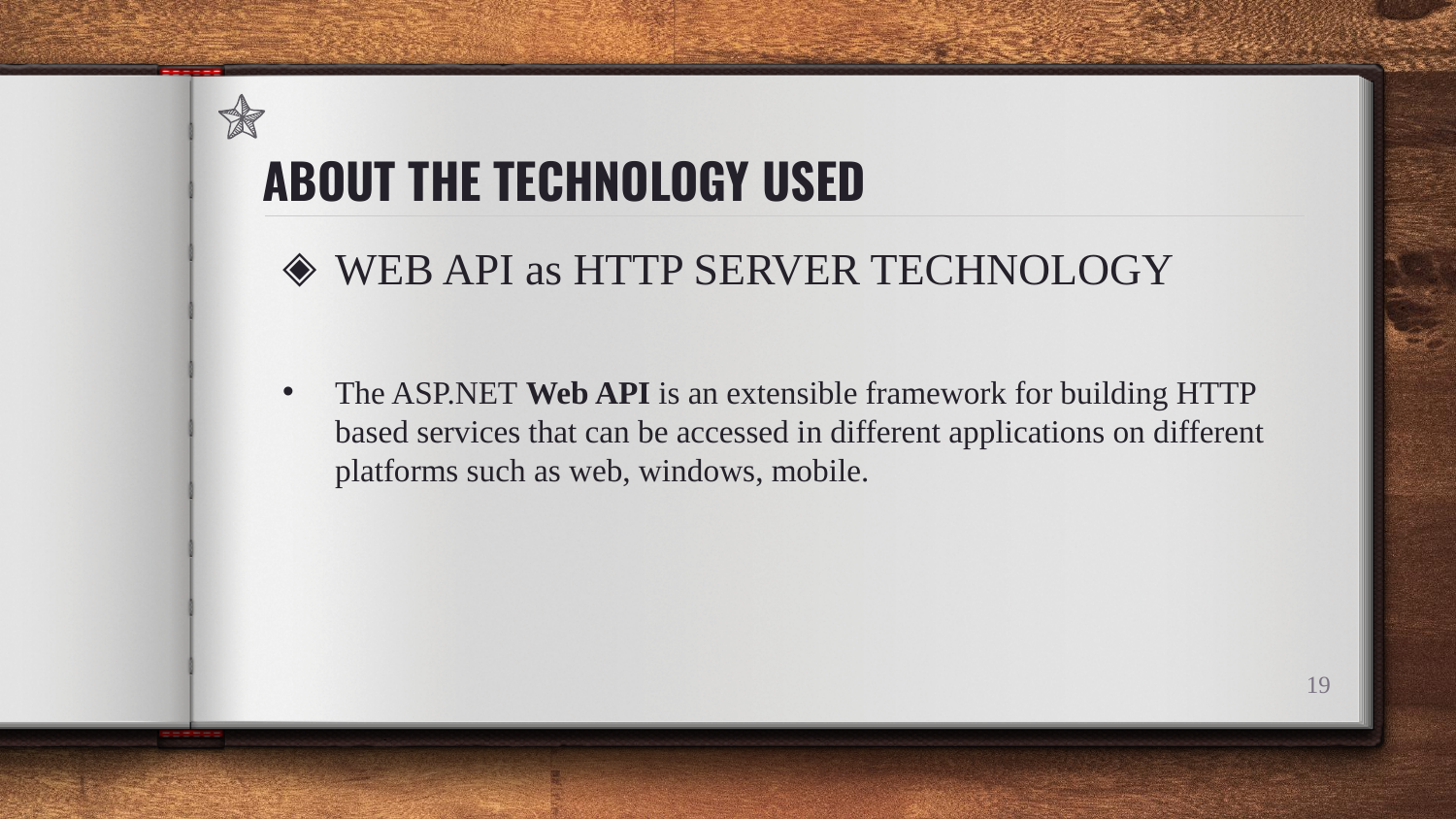

# ABOUT THE TECHNOLOGY USED
WEB API as HTTP SERVER TECHNOLOGY

The ASP.NET Web API is an extensible framework for building HTTP based services that can be accessed in different applications on different platforms such as web, windows, mobile.
19